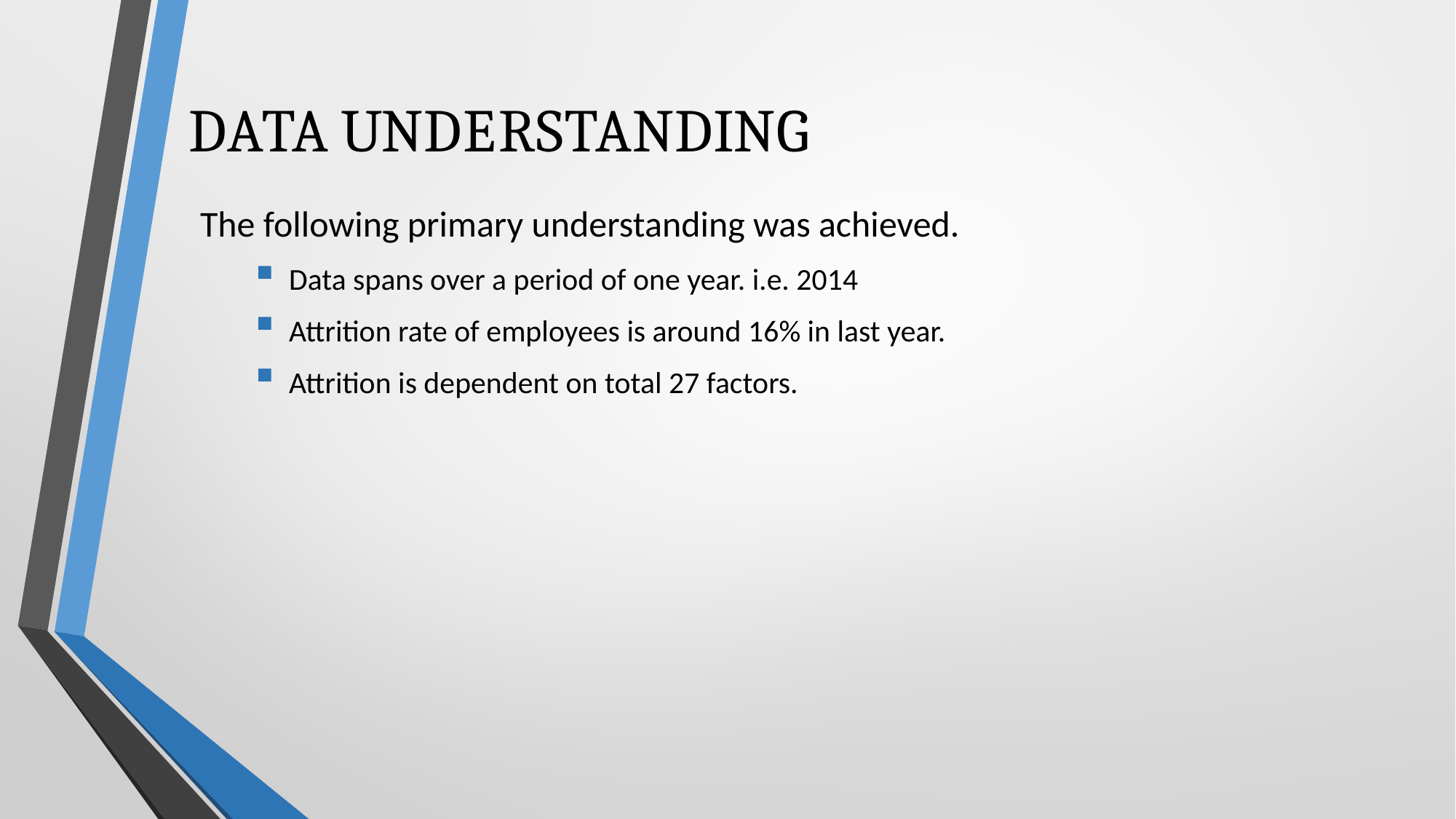

# DATA UNDERSTANDING
The following primary understanding was achieved.
Data spans over a period of one year. i.e. 2014
Attrition rate of employees is around 16% in last year.
Attrition is dependent on total 27 factors.